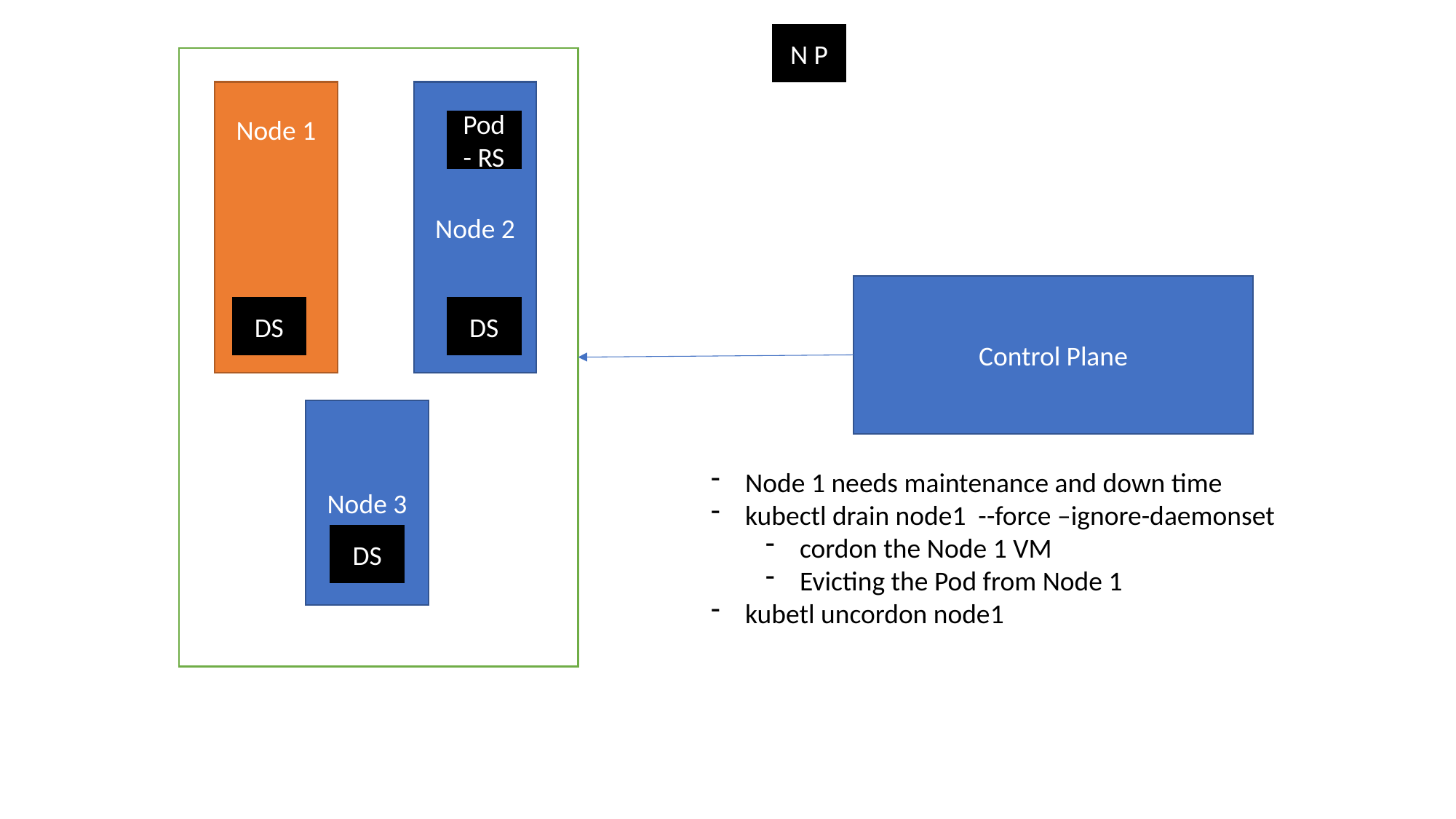

N P

Node 1

Node 2
Pod - RS
Control Plane
DS
DS
Node 3
Node 1 needs maintenance and down time
kubectl drain node1  --force –ignore-daemonset
cordon the Node 1 VM
Evicting the Pod from Node 1
kubetl uncordon node1
DS